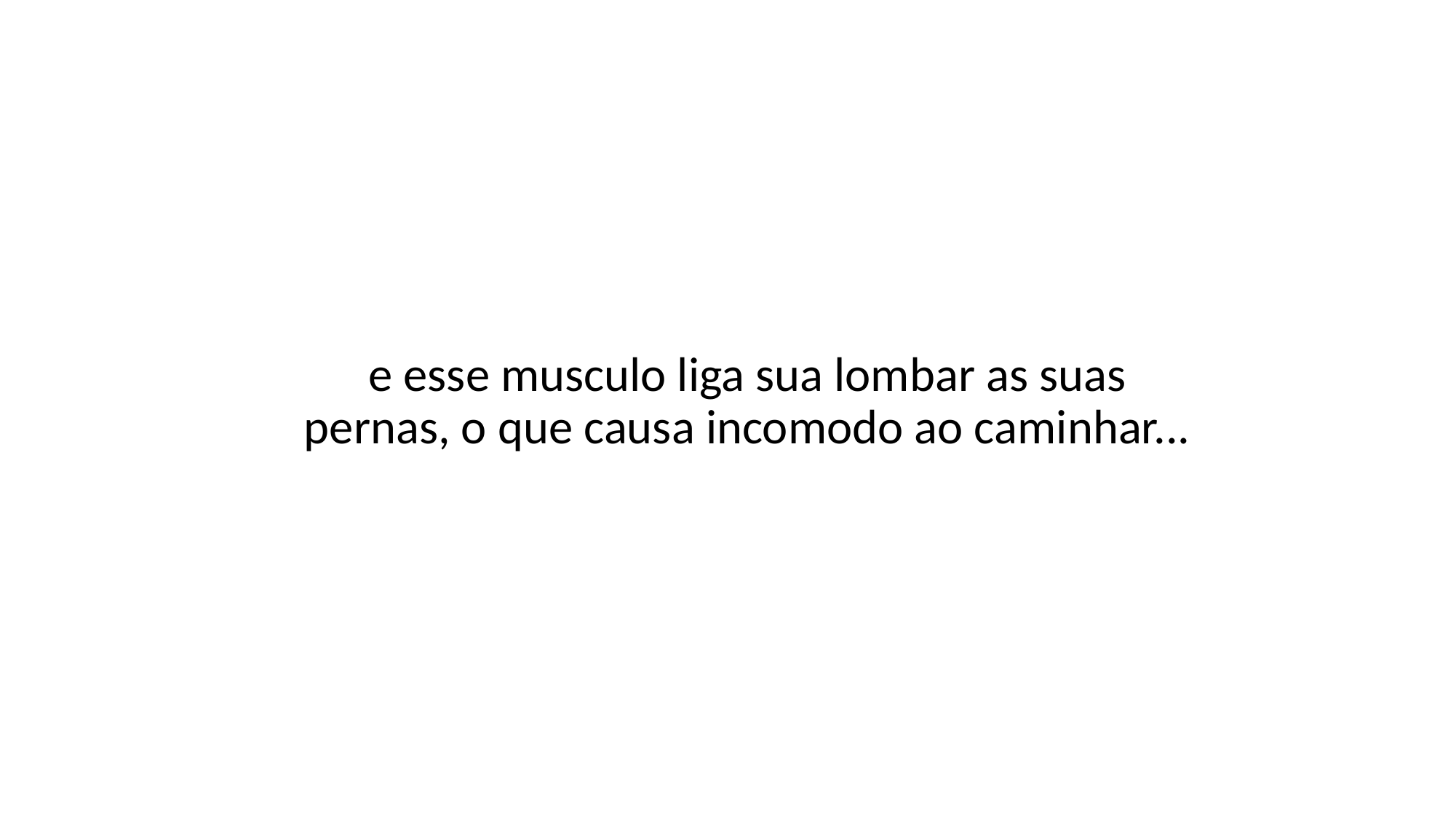

e esse musculo liga sua lombar as suas pernas, o que causa incomodo ao caminhar...